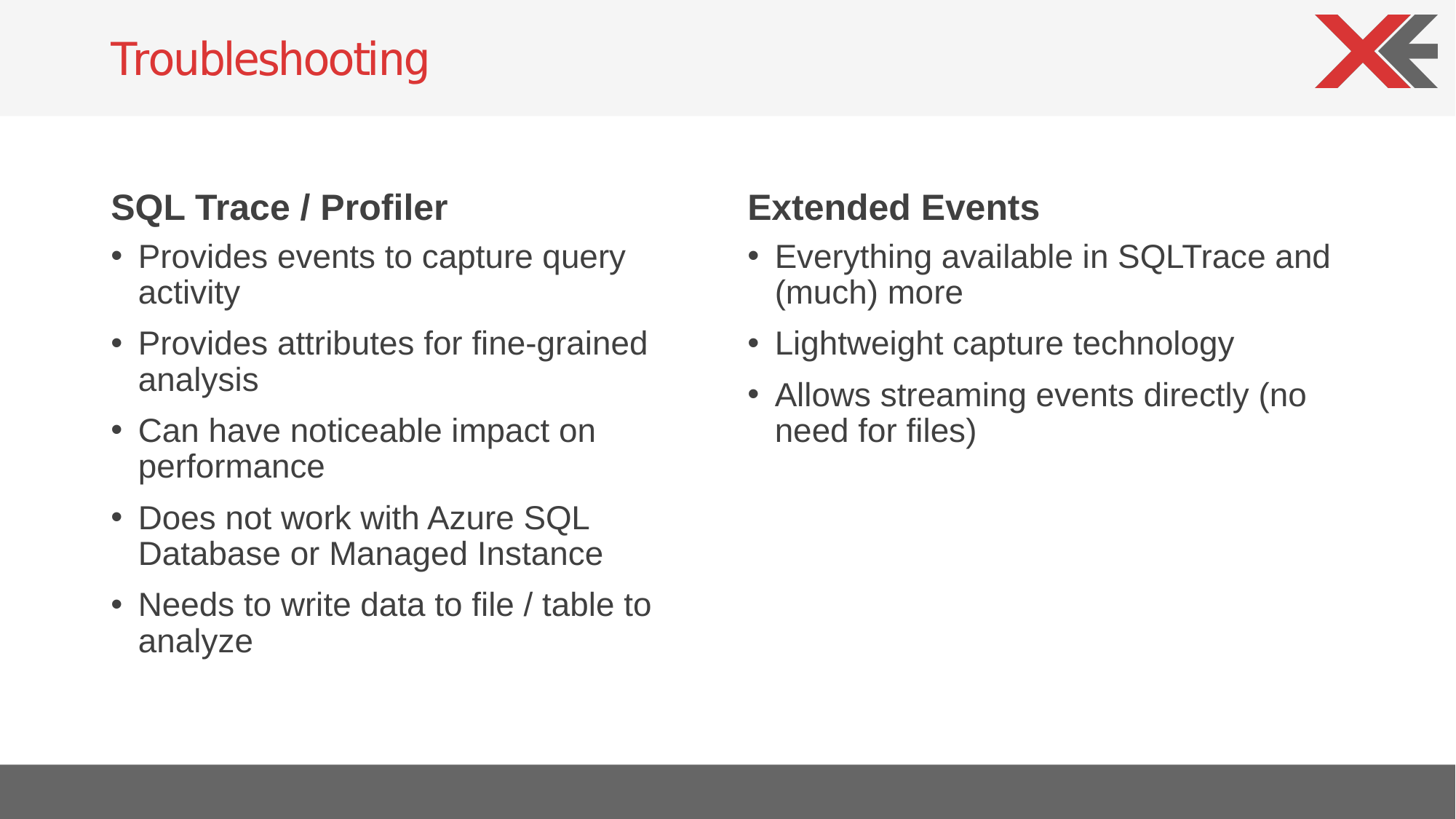

# Troubleshooting
SQL Trace / Profiler
Extended Events
Provides events to capture query activity
Provides attributes for fine-grained analysis
Can have noticeable impact on performance
Does not work with Azure SQL Database or Managed Instance
Needs to write data to file / table to analyze
Everything available in SQLTrace and (much) more
Lightweight capture technology
Allows streaming events directly (no need for files)